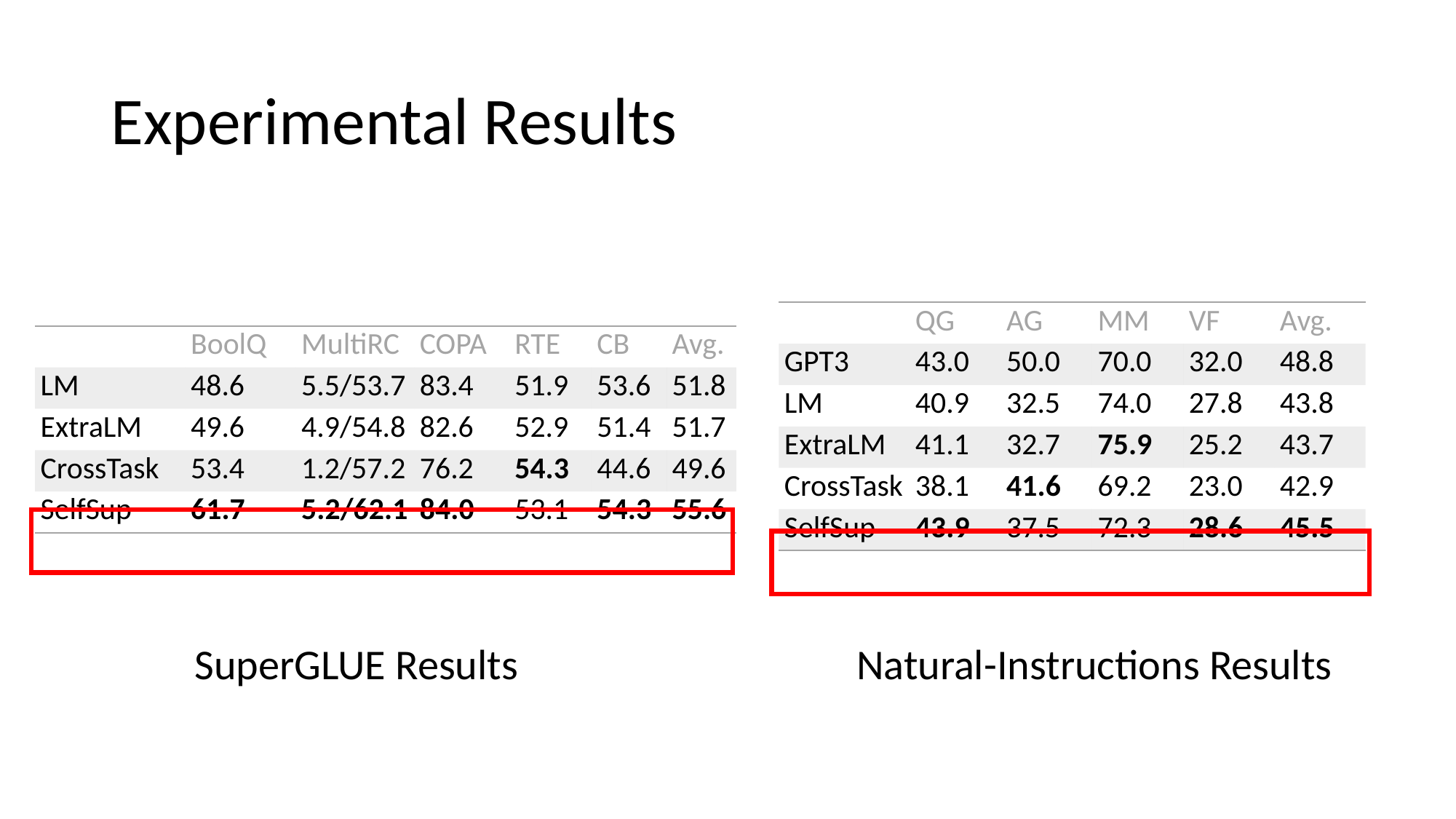

# Experimental Results
|  | QG | AG | MM | VF | Avg. |
| --- | --- | --- | --- | --- | --- |
| GPT3 | 43.0 | 50.0 | 70.0 | 32.0 | 48.8 |
| LM | 40.9 | 32.5 | 74.0 | 27.8 | 43.8 |
| ExtraLM | 41.1 | 32.7 | 75.9 | 25.2 | 43.7 |
| CrossTask | 38.1 | 41.6 | 69.2 | 23.0 | 42.9 |
| SelfSup | 43.9 | 37.5 | 72.3 | 28.6 | 45.5 |
|  | BoolQ | MultiRC | COPA | RTE | CB | Avg. |
| --- | --- | --- | --- | --- | --- | --- |
| LM | 48.6 | 5.5/53.7 | 83.4 | 51.9 | 53.6 | 51.8 |
| ExtraLM | 49.6 | 4.9/54.8 | 82.6 | 52.9 | 51.4 | 51.7 |
| CrossTask | 53.4 | 1.2/57.2 | 76.2 | 54.3 | 44.6 | 49.6 |
| SelfSup | 61.7 | 5.2/62.1 | 84.0 | 53.1 | 54.3 | 55.6 |

Natural-Instructions Results
SuperGLUE Results